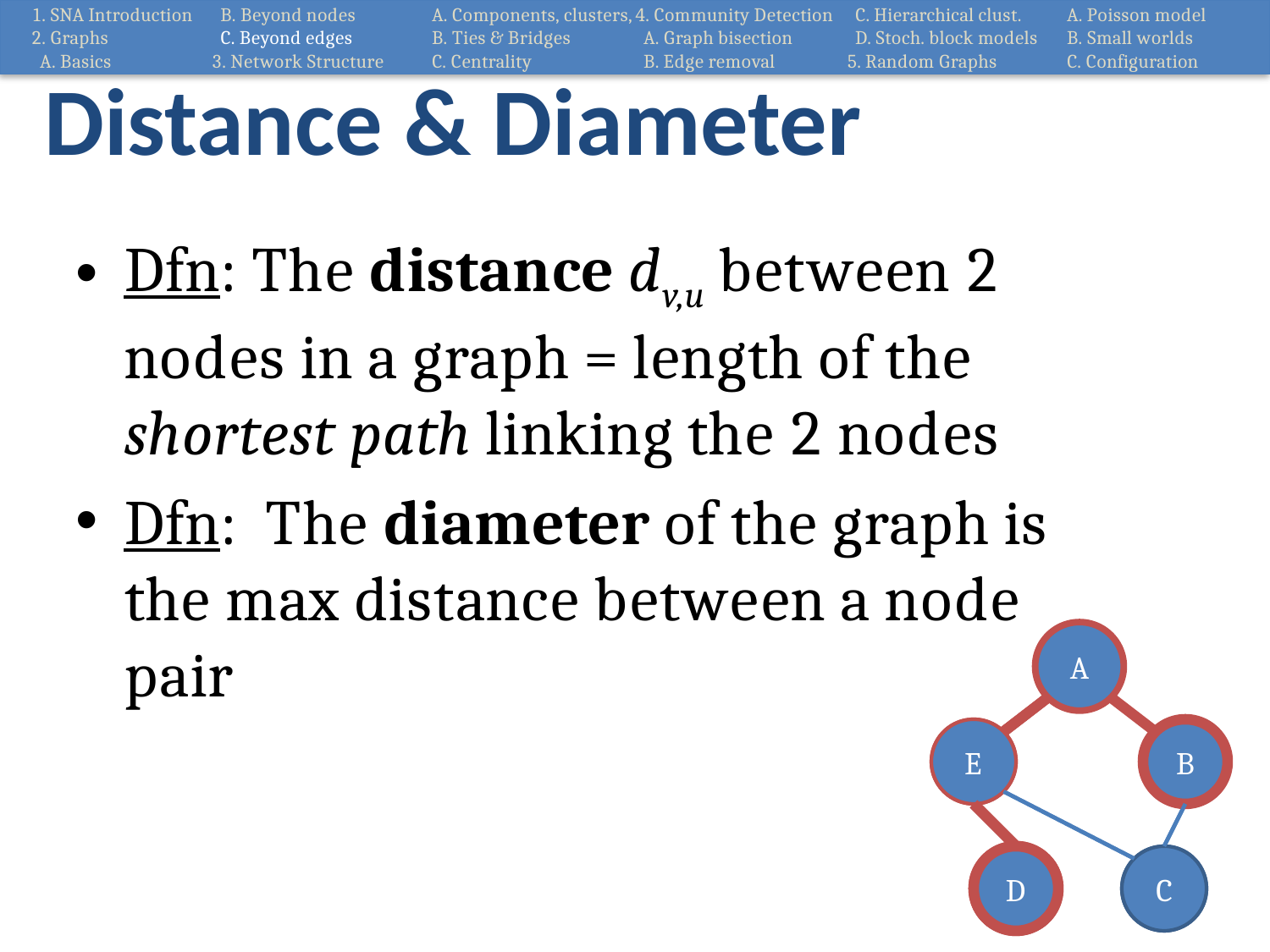

1. SNA Introduction
2. Graphs
  A. Basics
  B. Beyond nodes
  C. Beyond edges
3. Network Structure
  A. Components, clusters,
  B. Ties & Bridges
  C. Centrality
4. Community Detection
  A. Graph bisection
  B. Edge removal
  C. Hierarchical clust.
  D. Stoch. block models
5. Random Graphs
  A. Poisson model
  B. Small worlds
  C. Configuration
Distance & Diameter
Dfn: The distance dv,u between 2 nodes in a graph = length of the shortest path linking the 2 nodes
Dfn:  The diameter of the graph is the max distance between a node pair

A
E
B
D
C
A
E
B
D
C